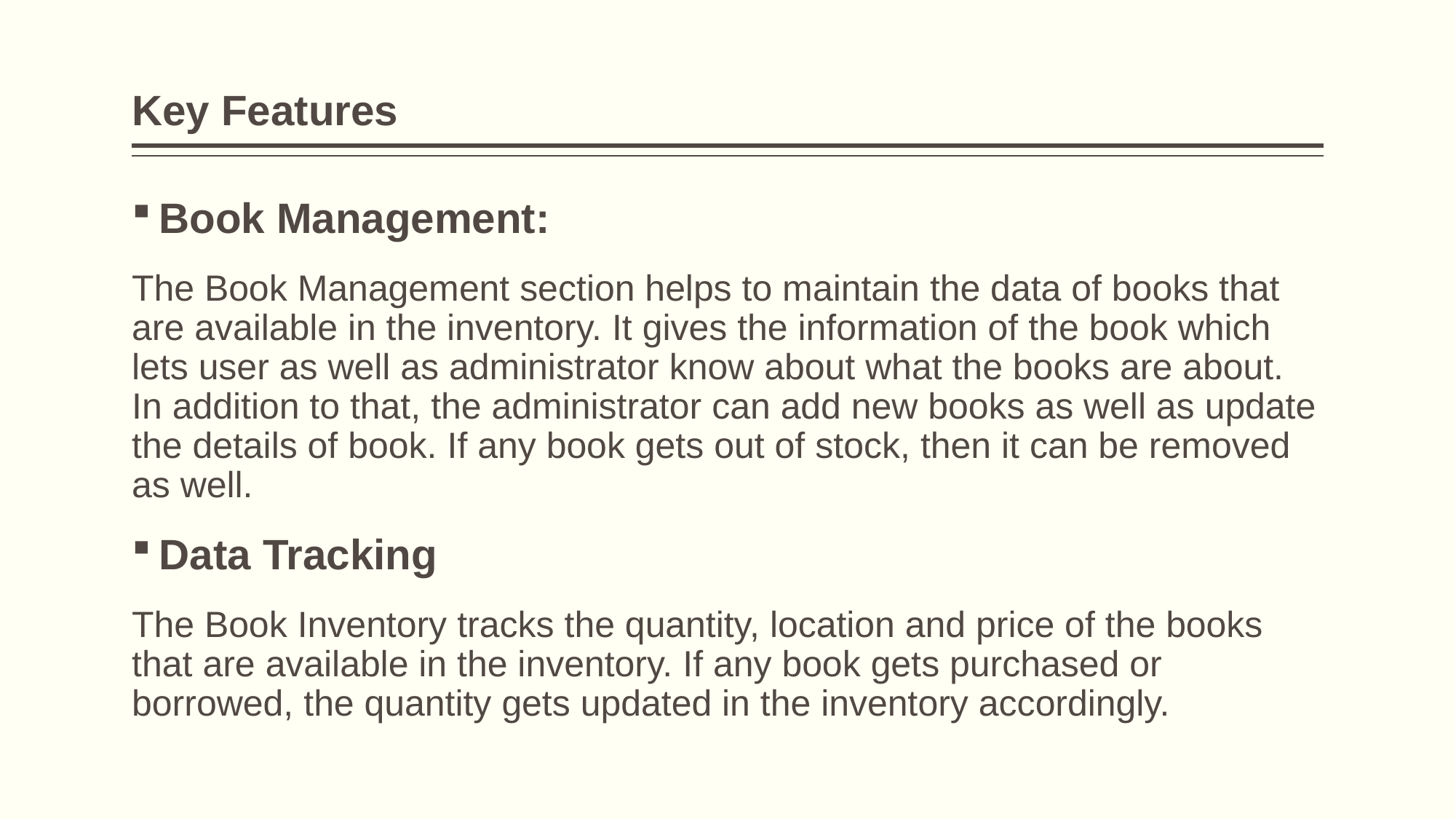

# Key Features
Book Management:
The Book Management section helps to maintain the data of books that are available in the inventory. It gives the information of the book which lets user as well as administrator know about what the books are about. In addition to that, the administrator can add new books as well as update the details of book. If any book gets out of stock, then it can be removed as well.
Data Tracking
The Book Inventory tracks the quantity, location and price of the books that are available in the inventory. If any book gets purchased or borrowed, the quantity gets updated in the inventory accordingly.